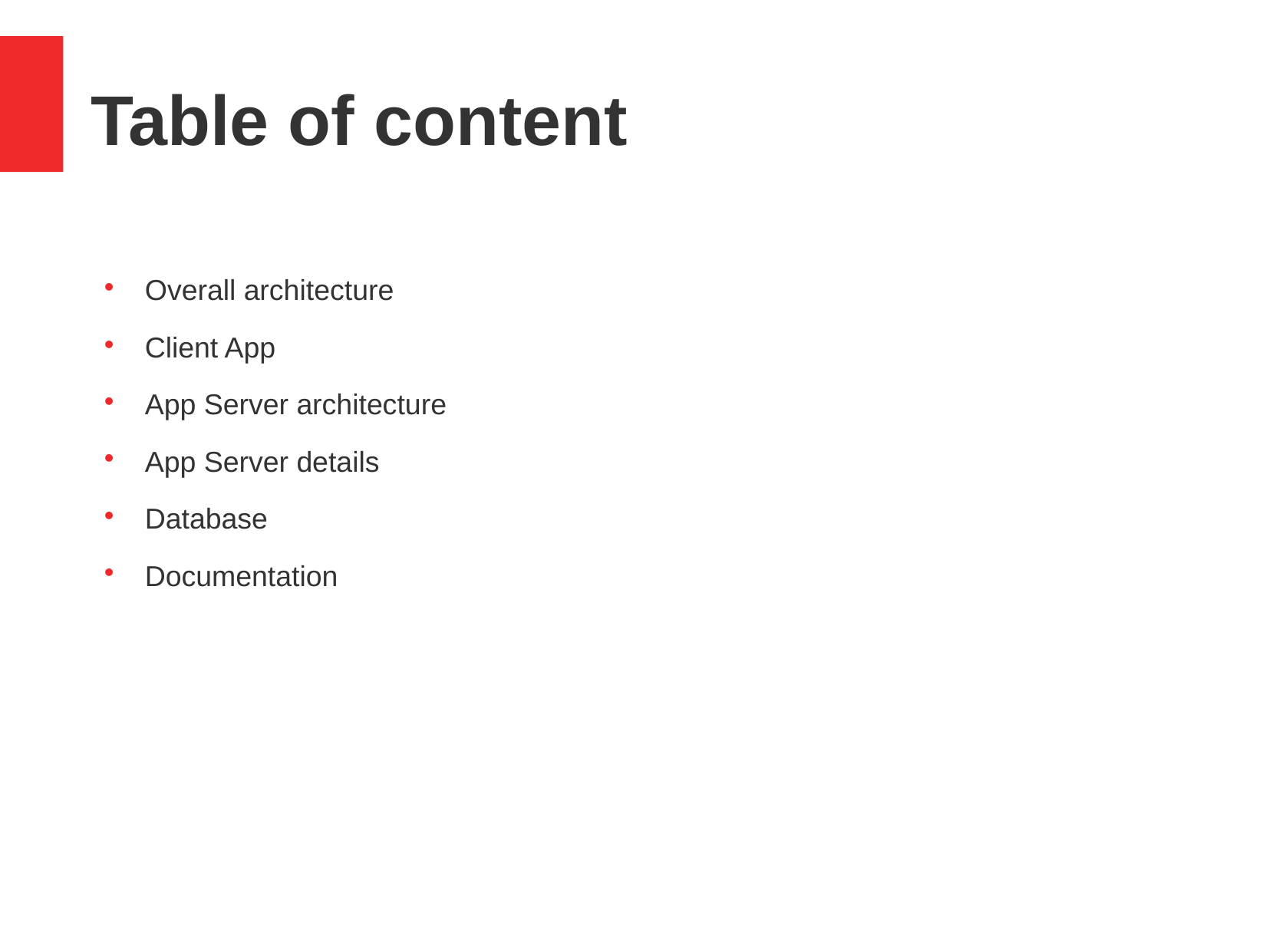

Table of content
Overall architecture
Client App
App Server architecture
App Server details
Database
Documentation